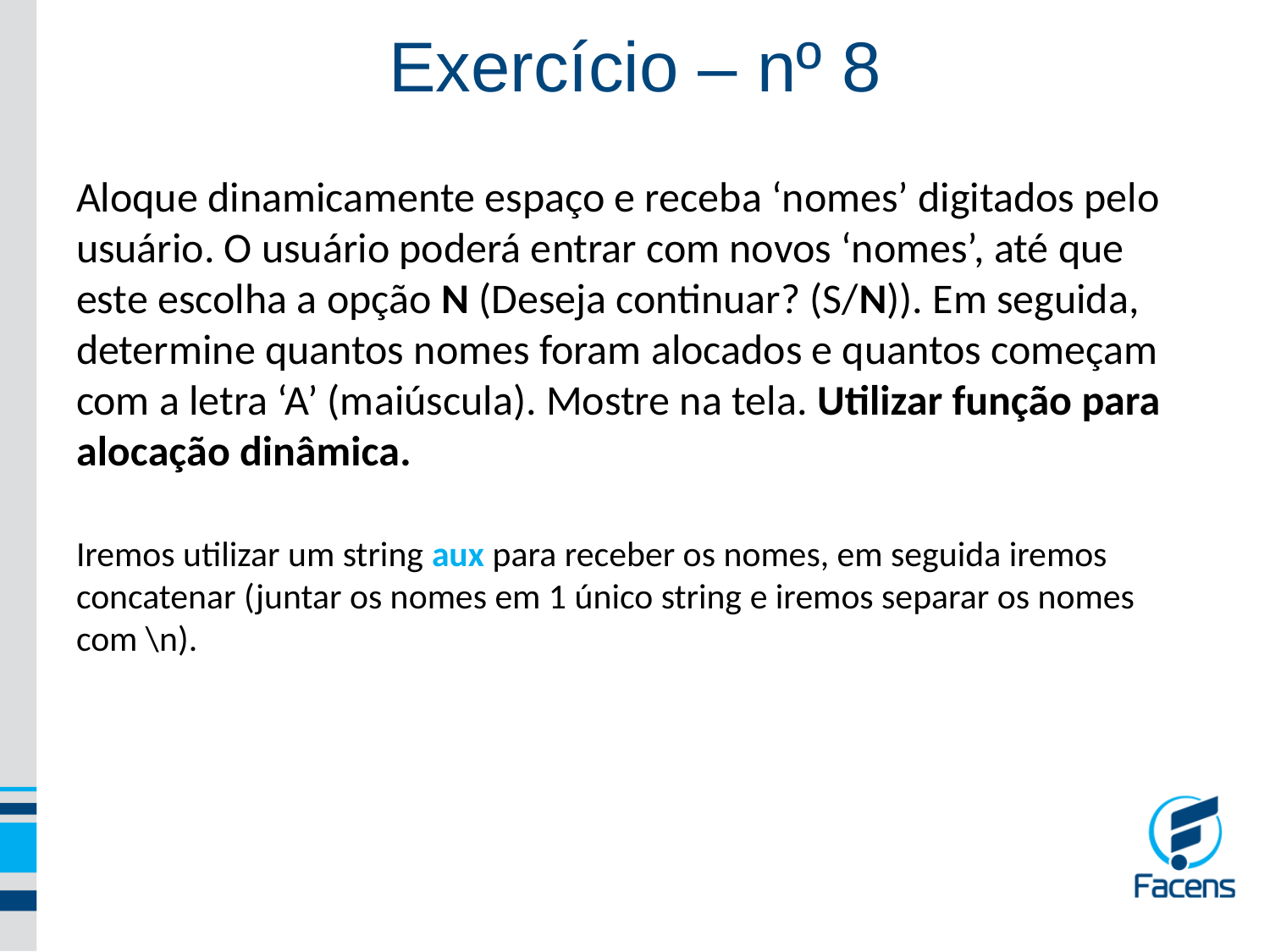

Exercício – nº 8
Aloque dinamicamente espaço e receba ‘nomes’ digitados pelo usuário. O usuário poderá entrar com novos ‘nomes’, até que este escolha a opção N (Deseja continuar? (S/N)). Em seguida, determine quantos nomes foram alocados e quantos começam com a letra ‘A’ (maiúscula). Mostre na tela. Utilizar função para alocação dinâmica.

Iremos utilizar um string aux para receber os nomes, em seguida iremos concatenar (juntar os nomes em 1 único string e iremos separar os nomes com \n).